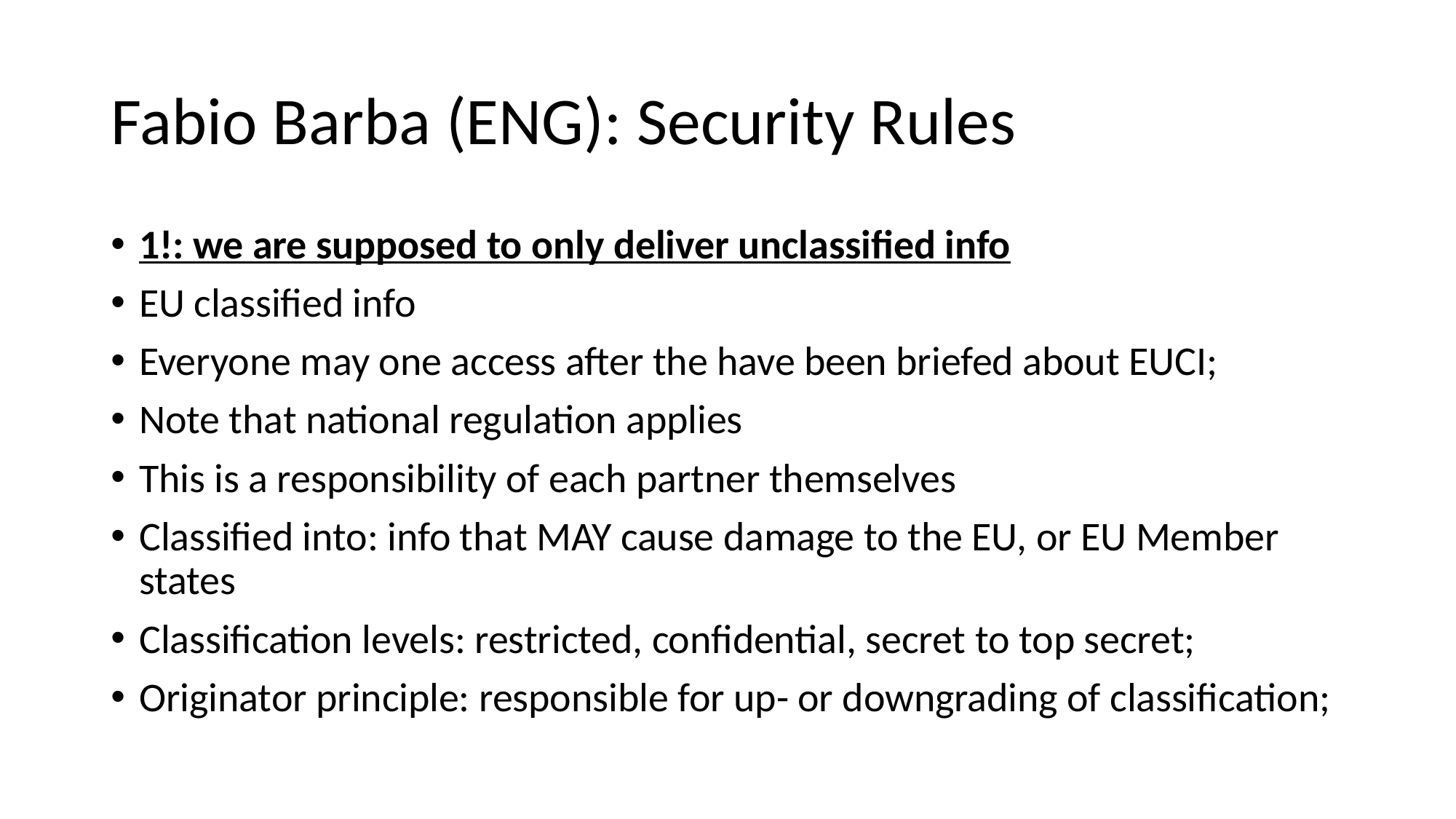

# Fabio Barba (ENG): Security Rules
1!: we are supposed to only deliver unclassified info
EU classified info
Everyone may one access after the have been briefed about EUCI;
Note that national regulation applies
This is a responsibility of each partner themselves
Classified into: info that MAY cause damage to the EU, or EU Member states
Classification levels: restricted, confidential, secret to top secret;
Originator principle: responsible for up- or downgrading of classification;